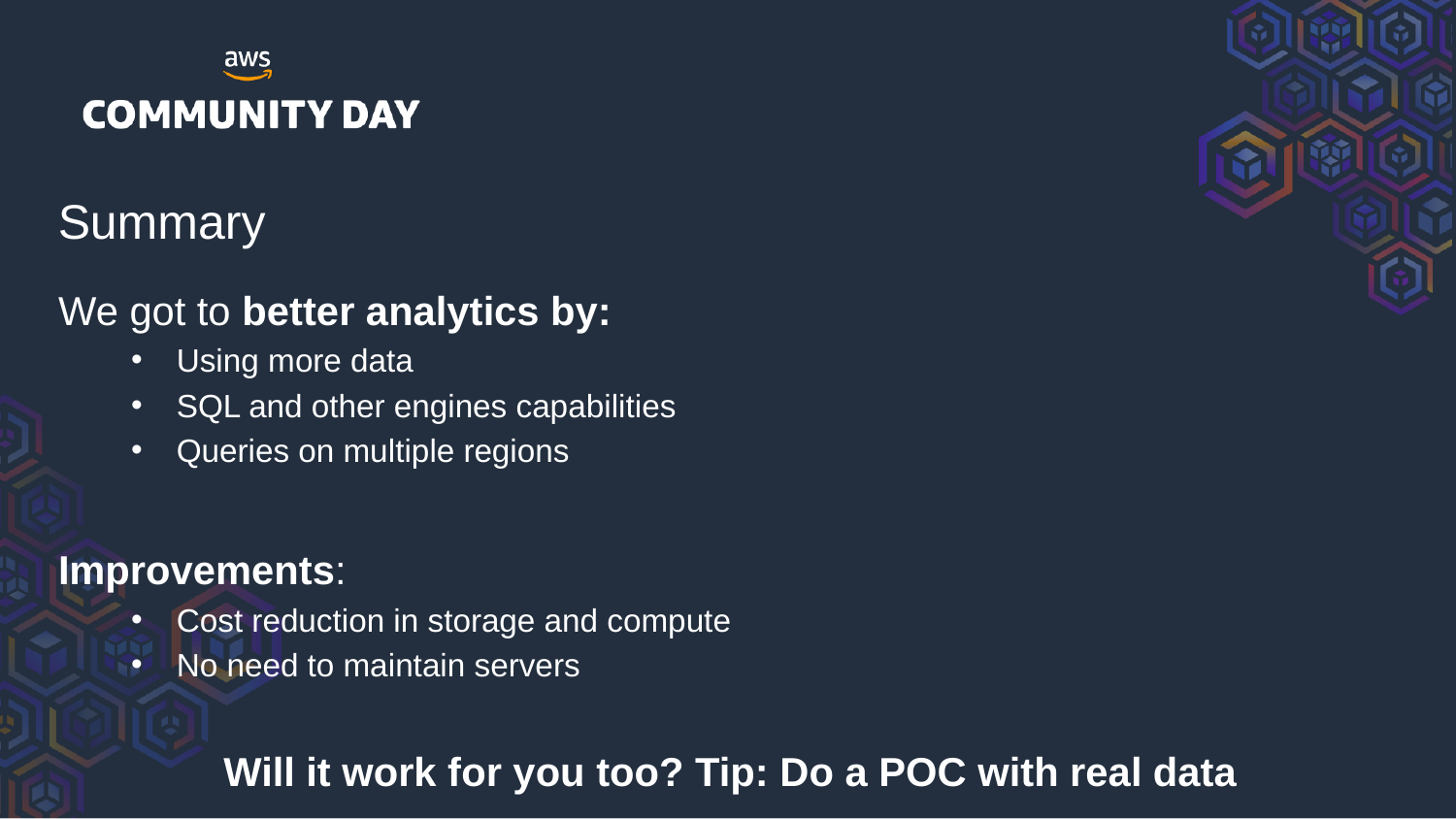

Summary
We got to better analytics by:
Using more data
SQL and other engines capabilities
Queries on multiple regions

Improvements:
Cost reduction in storage and compute
No need to maintain servers

Will it work for you too? Tip: Do a POC with real data